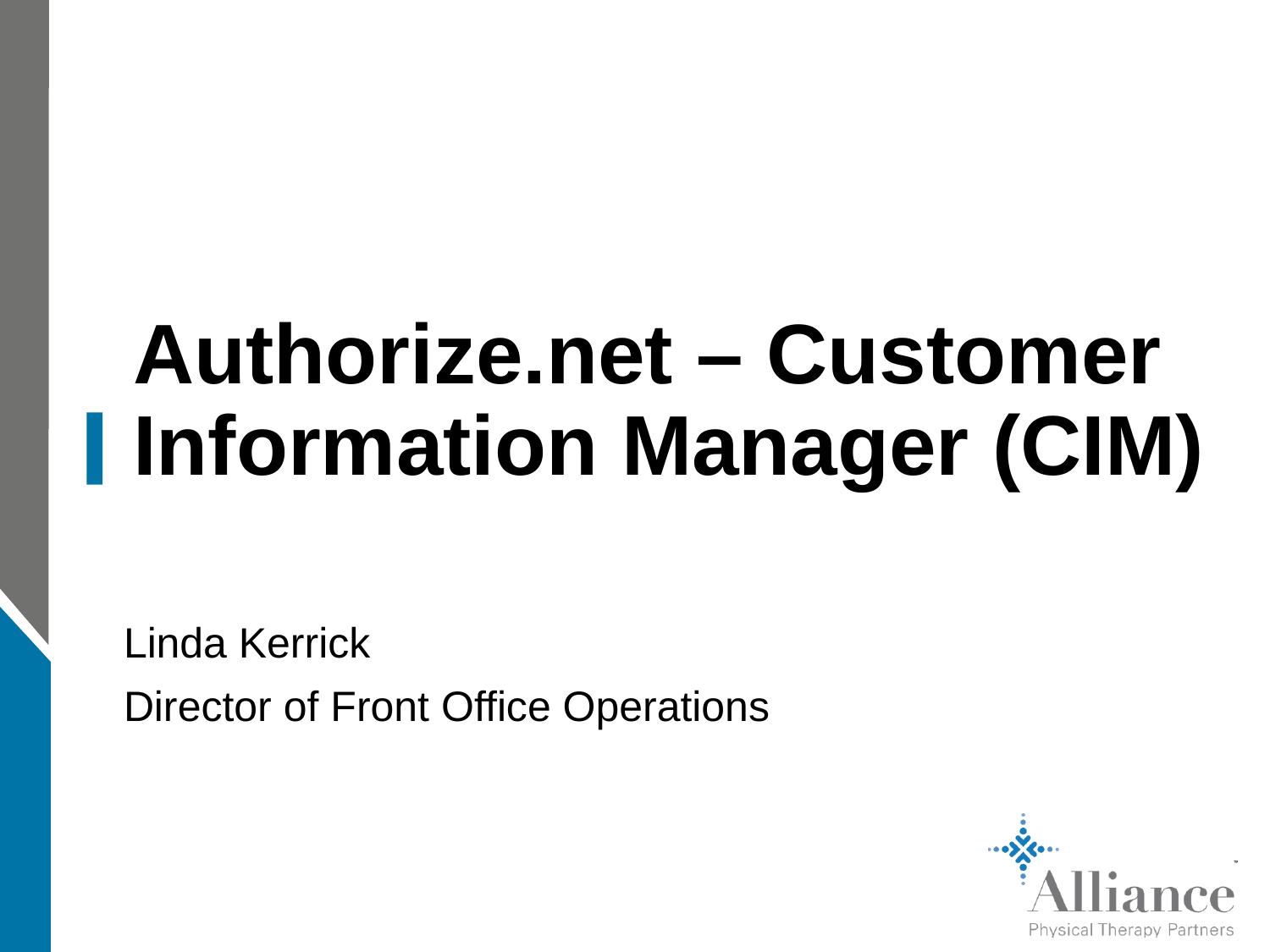

# Authorize.net – Customer Information Manager (CIM)
Linda Kerrick
Director of Front Office Operations